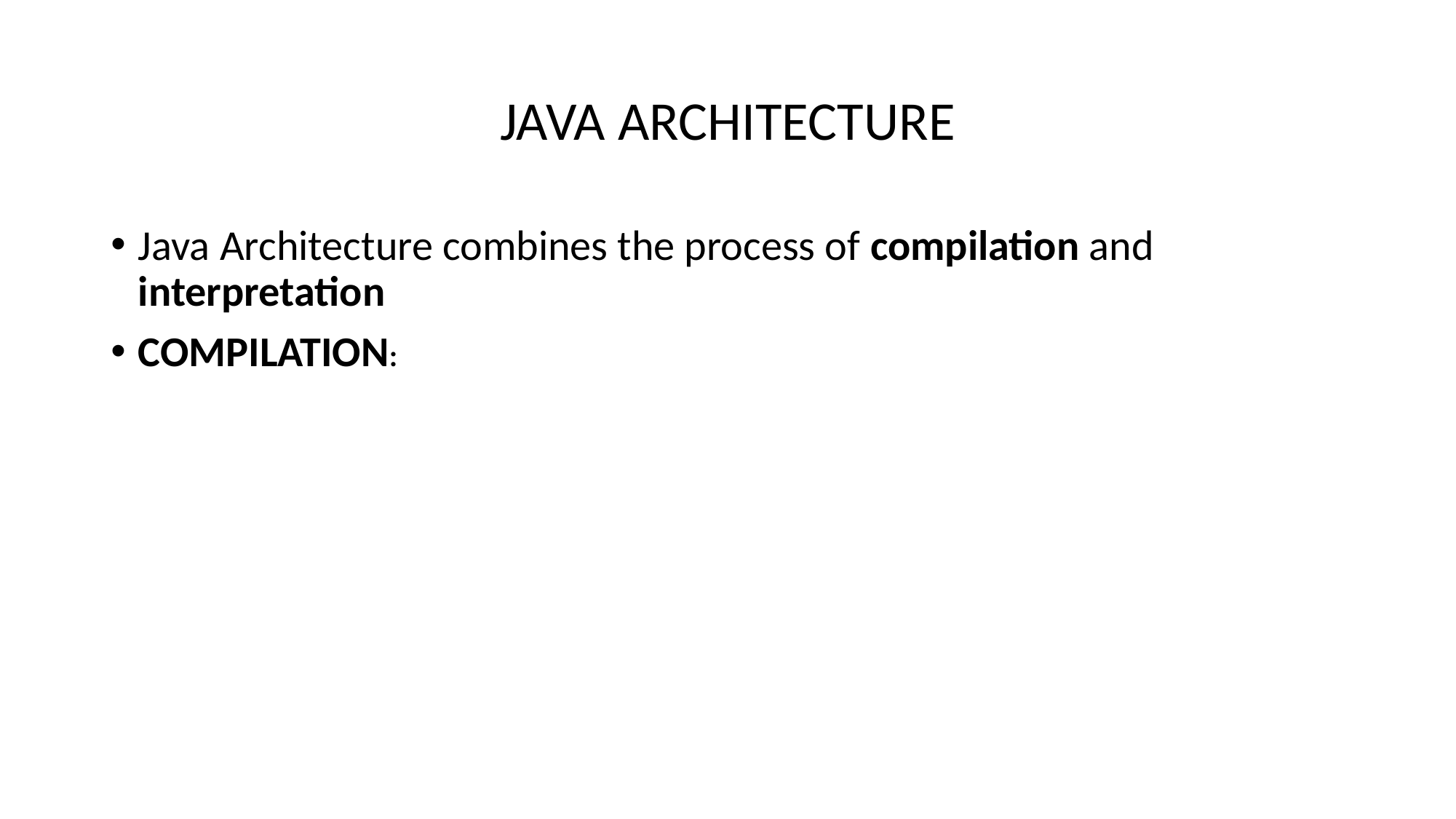

# JAVA ARCHITECTURE
Java Architecture combines the process of compilation and interpretation
COMPILATION: